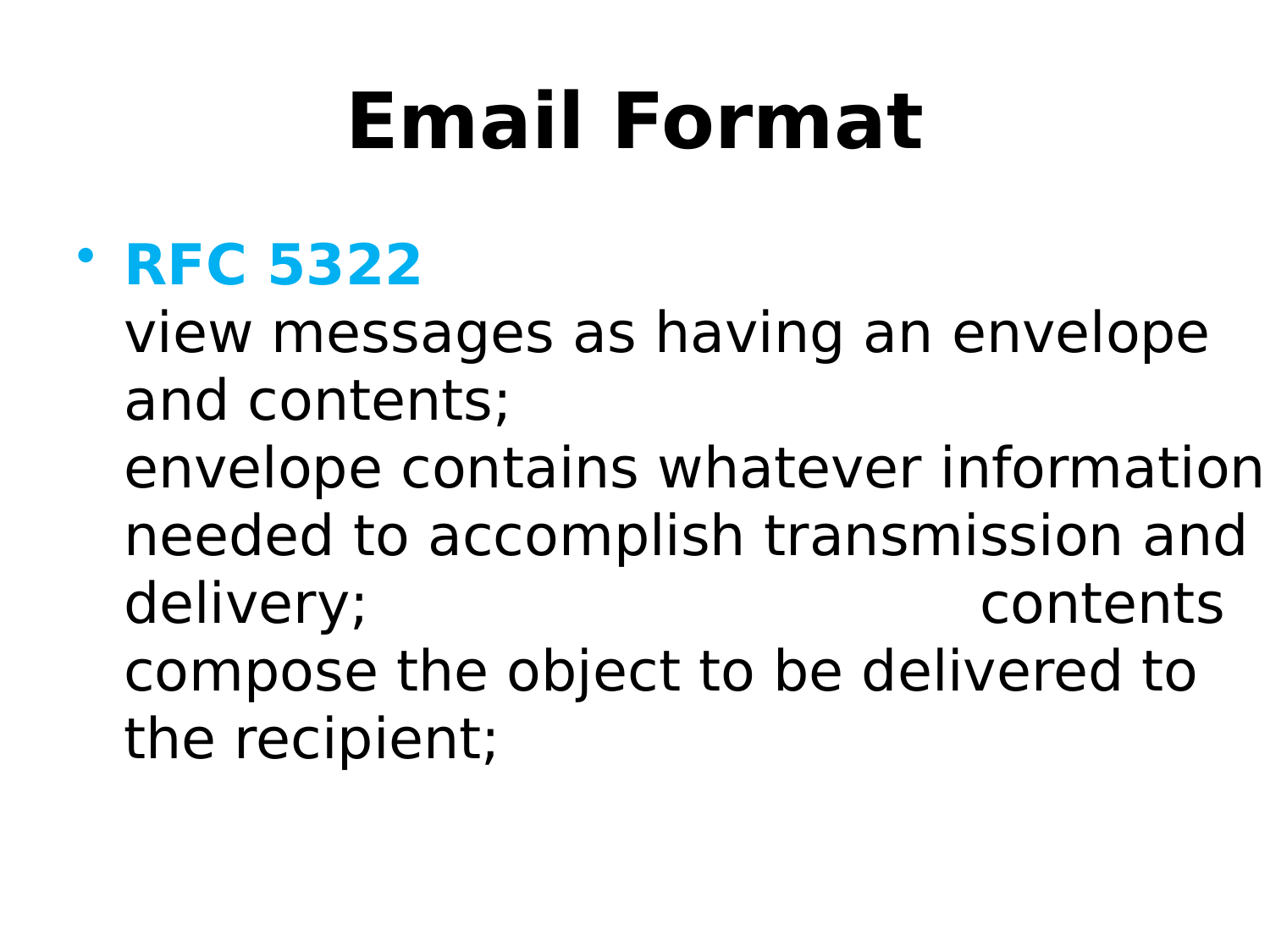

# Email Format
RFC 5322                                      view messages as having an envelope and contents;                                   envelope contains whatever information needed to accomplish transmission and delivery;                                  contents compose the object to be delivered to the recipient;